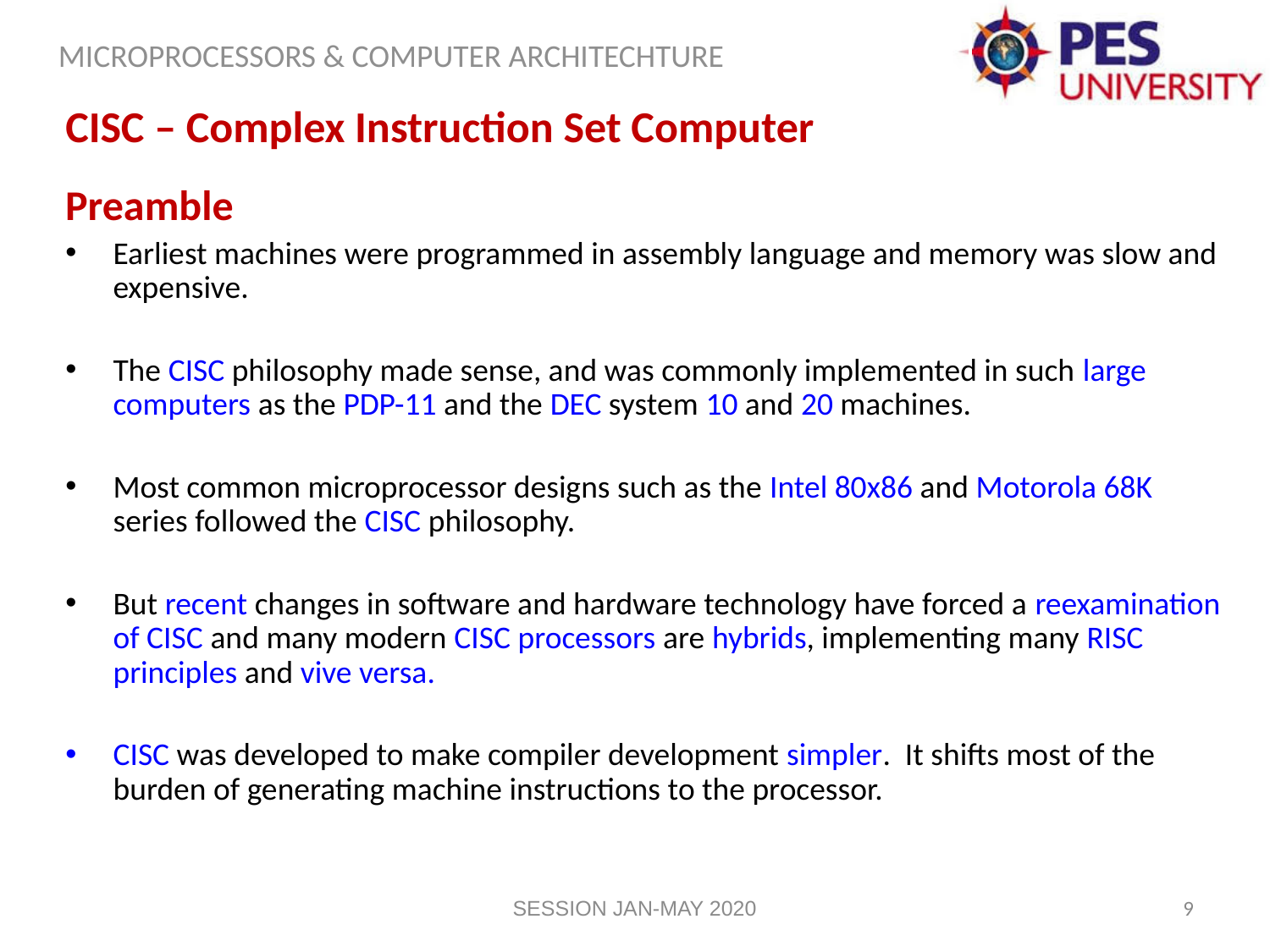

CISC – Complex Instruction Set Computer
Preamble
Earliest machines were programmed in assembly language and memory was slow and expensive.

The CISC philosophy made sense, and was commonly implemented in such large computers as the PDP-11 and the DEC system 10 and 20 machines.

Most common microprocessor designs such as the Intel 80x86 and Motorola 68K series followed the CISC philosophy.

But recent changes in software and hardware technology have forced a reexamination of CISC and many modern CISC processors are hybrids, implementing many RISC principles and vive versa.

CISC was developed to make compiler development simpler.  It shifts most of the burden of generating machine instructions to the processor.

SESSION JAN-MAY 2020
9